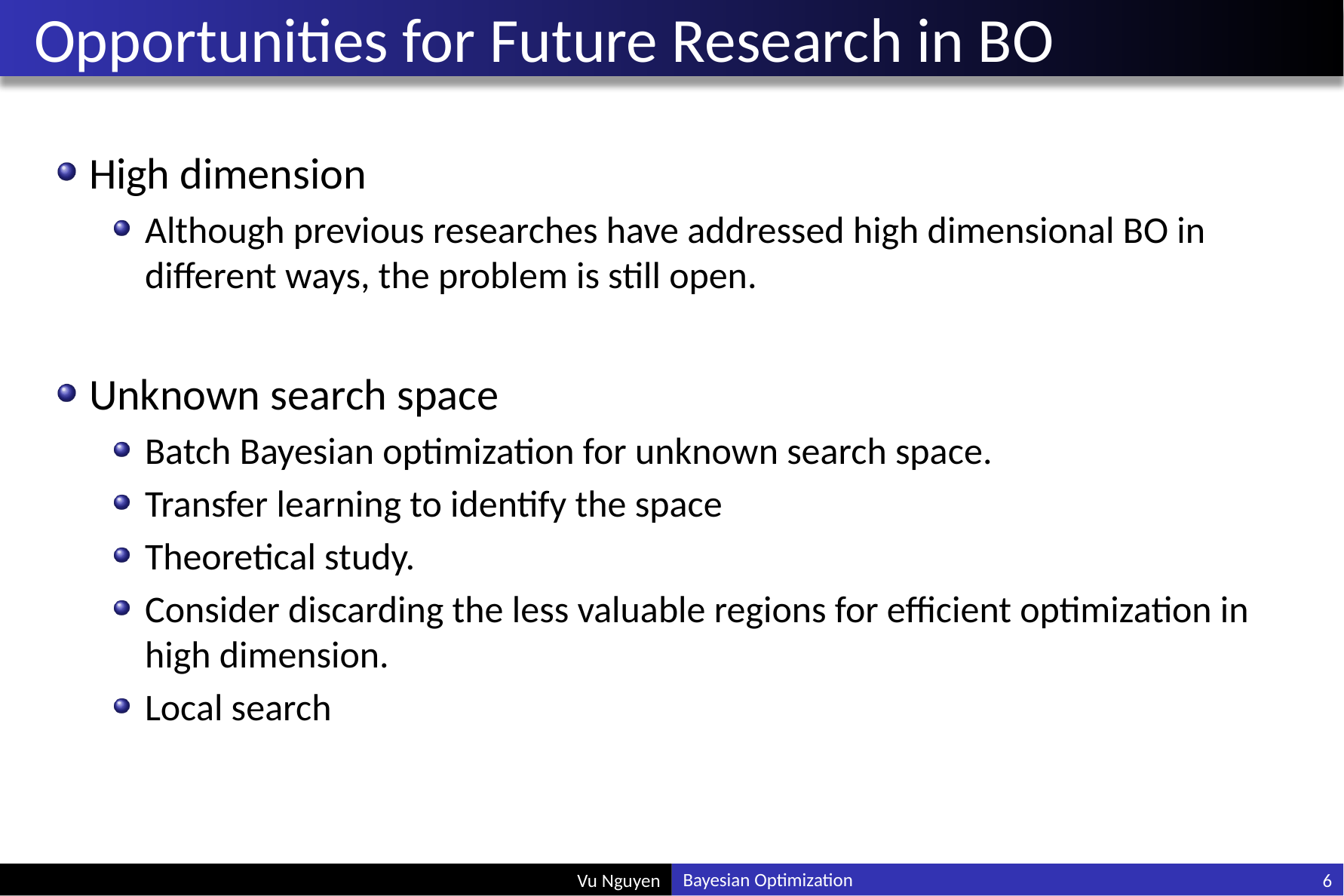

# Opportunities for Future Research in BO
High dimension
Although previous researches have addressed high dimensional BO in different ways, the problem is still open.

Unknown search space
Batch Bayesian optimization for unknown search space.
Transfer learning to identify the space
Theoretical study.
Consider discarding the less valuable regions for efficient optimization in high dimension.
Local search

Bayesian Optimization
6